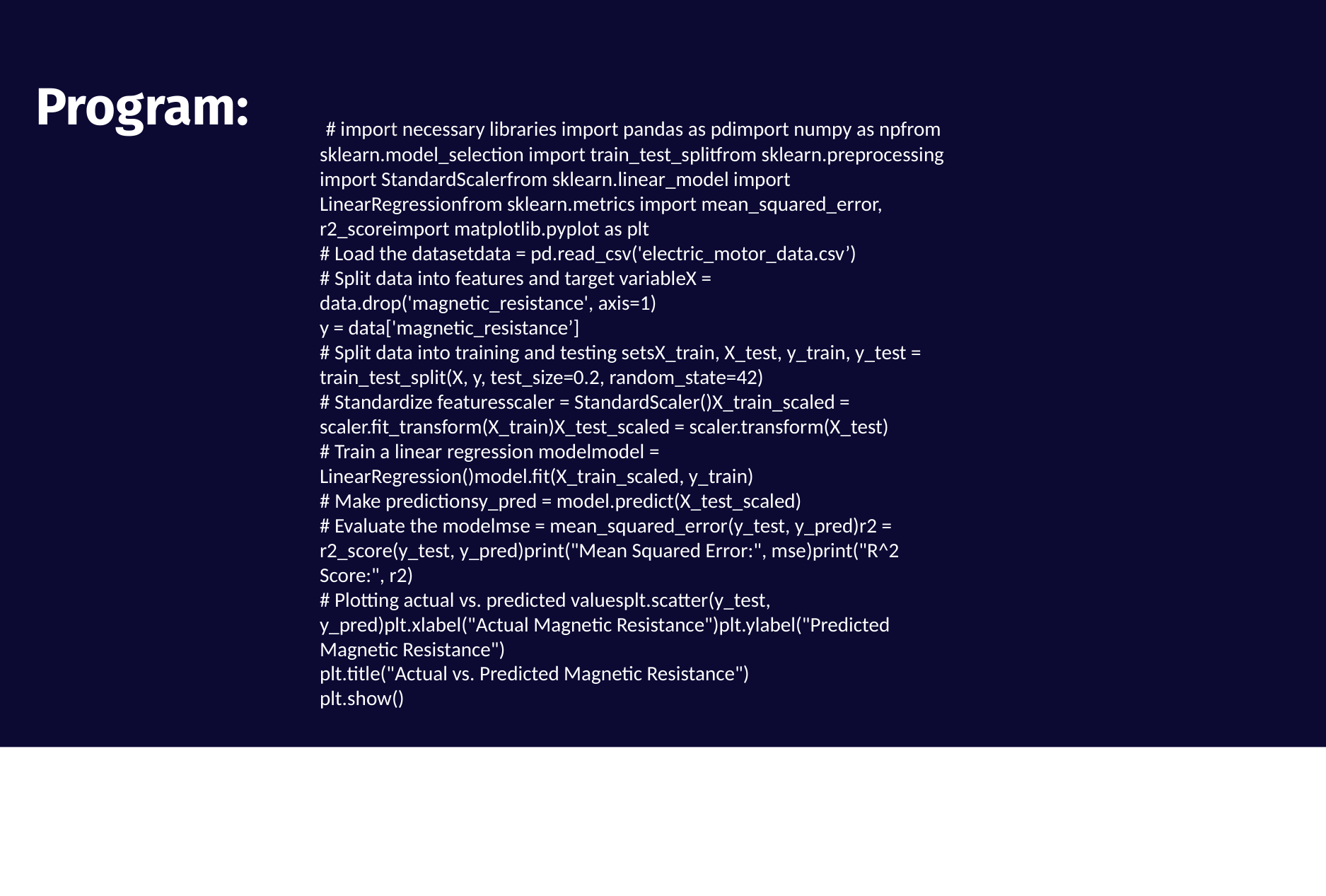

# Program:
 # import necessary libraries import pandas as pdimport numpy as npfrom sklearn.model_selection import train_test_splitfrom sklearn.preprocessing import StandardScalerfrom sklearn.linear_model import LinearRegressionfrom sklearn.metrics import mean_squared_error, r2_scoreimport matplotlib.pyplot as plt
# Load the datasetdata = pd.read_csv('electric_motor_data.csv’)
# Split data into features and target variableX = data.drop('magnetic_resistance', axis=1)
y = data['magnetic_resistance’]
# Split data into training and testing setsX_train, X_test, y_train, y_test = train_test_split(X, y, test_size=0.2, random_state=42)
# Standardize featuresscaler = StandardScaler()X_train_scaled = scaler.fit_transform(X_train)X_test_scaled = scaler.transform(X_test)
# Train a linear regression modelmodel = LinearRegression()model.fit(X_train_scaled, y_train)
# Make predictionsy_pred = model.predict(X_test_scaled)
# Evaluate the modelmse = mean_squared_error(y_test, y_pred)r2 = r2_score(y_test, y_pred)print("Mean Squared Error:", mse)print("R^2 Score:", r2)
# Plotting actual vs. predicted valuesplt.scatter(y_test, y_pred)plt.xlabel("Actual Magnetic Resistance")plt.ylabel("Predicted Magnetic Resistance")
plt.title("Actual vs. Predicted Magnetic Resistance")
plt.show()